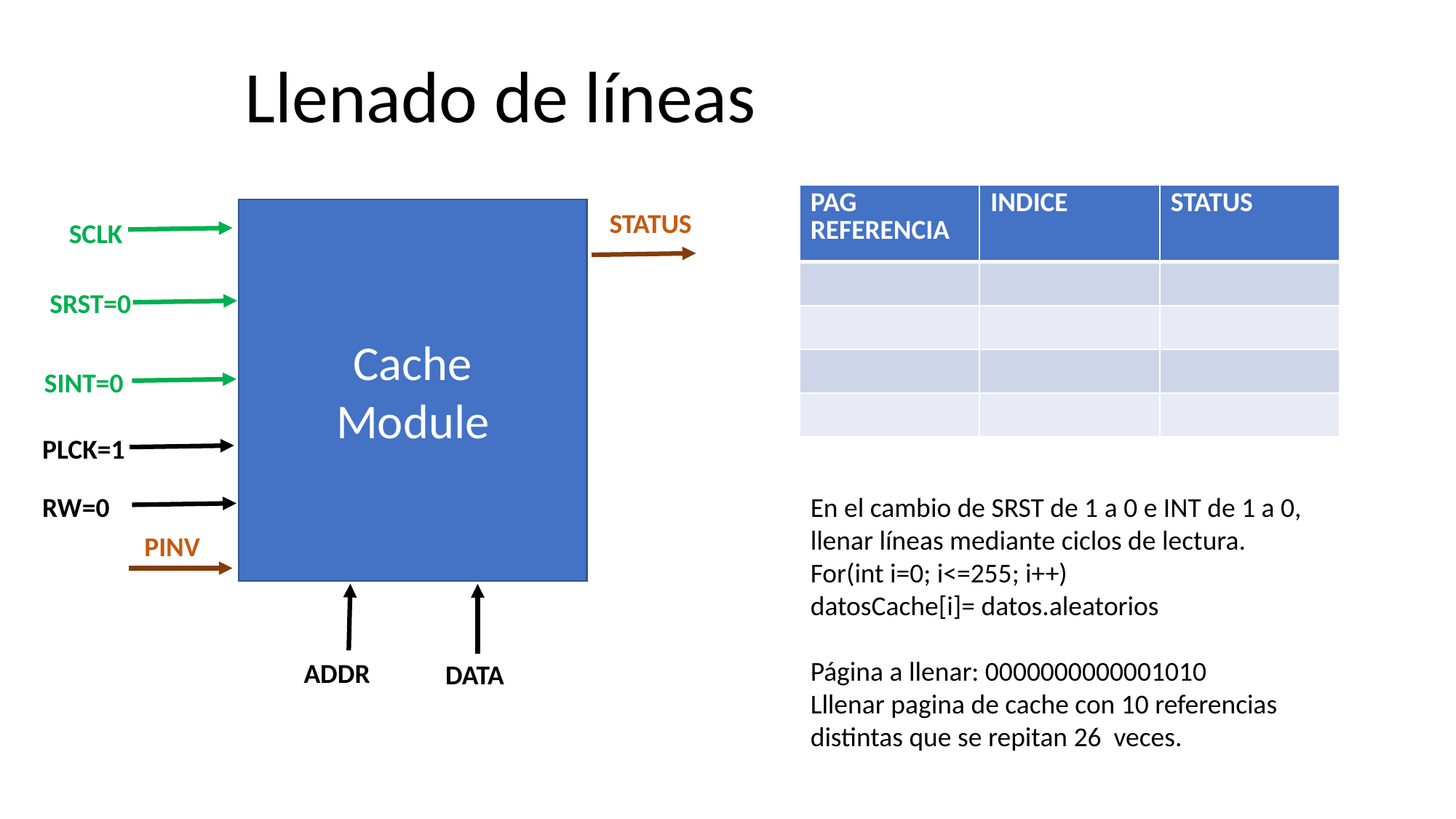

Llenado de líneas
| PAG REFERENCIA | INDICE | STATUS |
| --- | --- | --- |
|  |  |  |
|  |  |  |
|  |  |  |
|  |  |  |
Cache
Module
STATUS
SCLK
SRST=0
SINT=0
PLCK=1
RW=0
En el cambio de SRST de 1 a 0 e INT de 1 a 0, llenar líneas mediante ciclos de lectura.
For(int i=0; i<=255; i++)
datosCache[i]= datos.aleatorios

Página a llenar: 0000000000001010
Lllenar pagina de cache con 10 referencias distintas que se repitan 26  veces.

PINV
ADDR
DATA